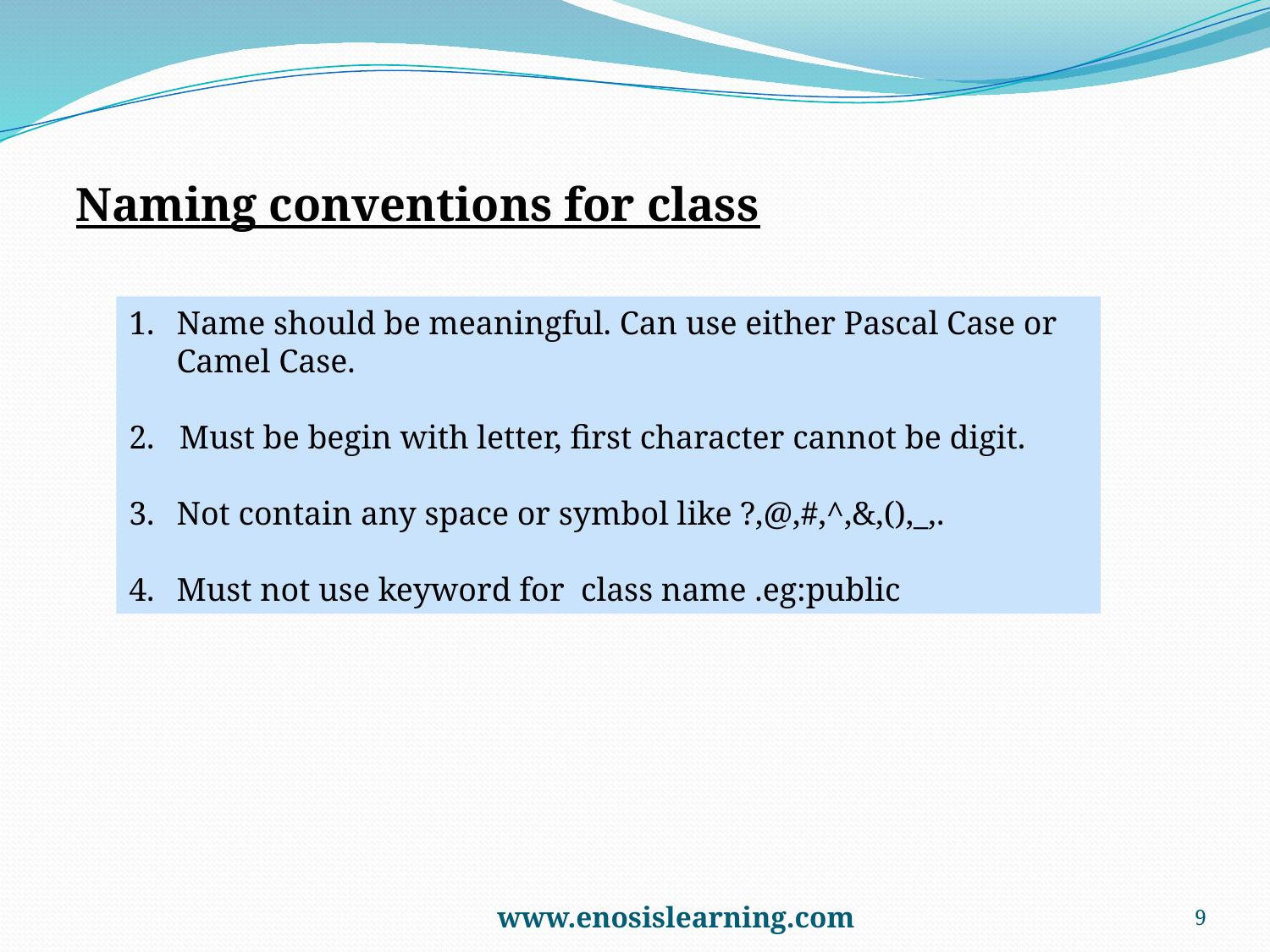

Naming conventions for class

Name should be meaningful. Can use either Pascal Case or Camel Case.

2.   Must be begin with letter, first character cannot be digit.

Not contain any space or symbol like ?,@,#,^,&,(),_,.

Must not use keyword for  class name .eg:public
	www.enosislearning.com
9